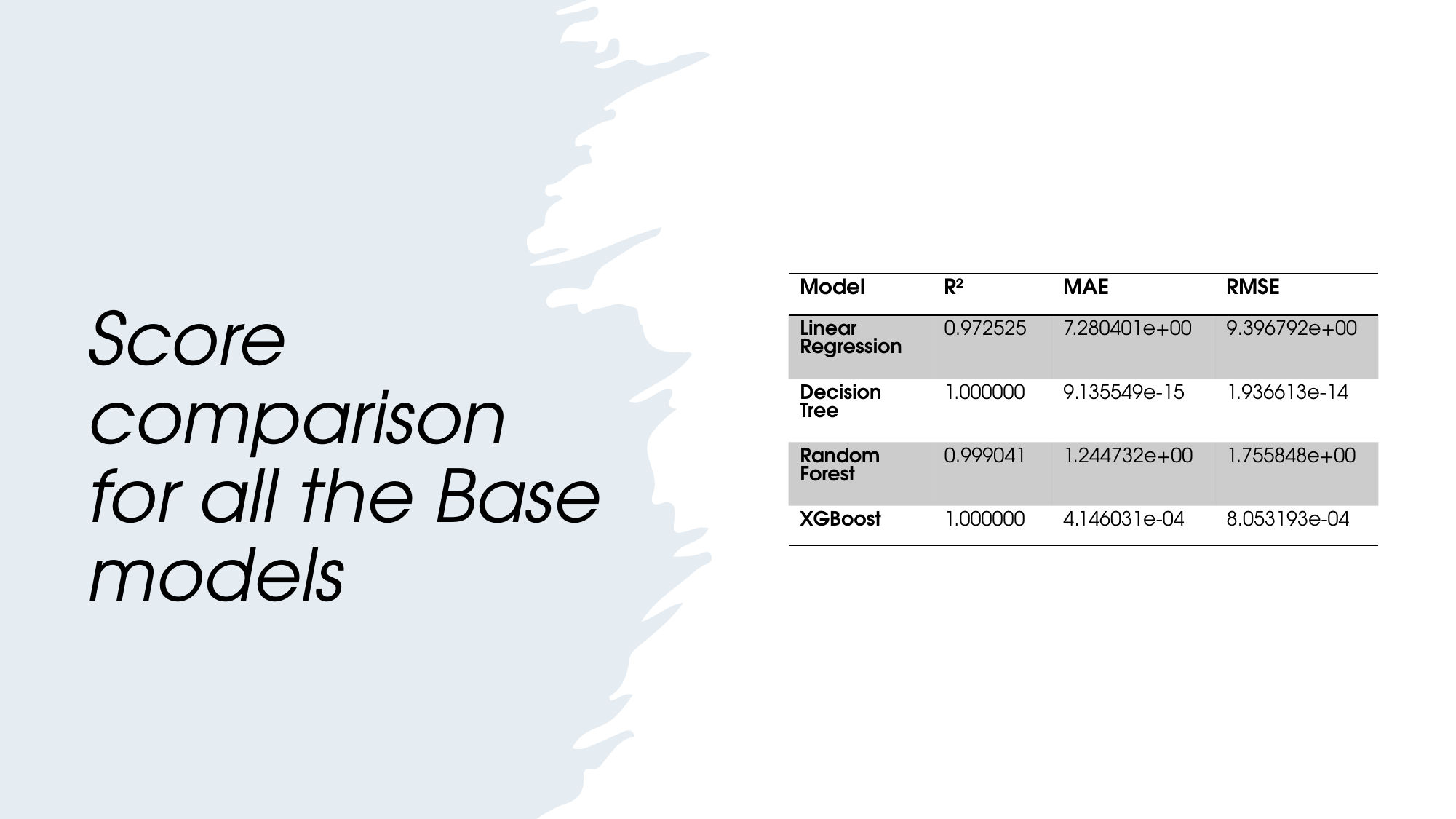

# Score comparison for all the Base models
| Model | R² | MAE | RMSE |
| --- | --- | --- | --- |
| Linear Regression | 0.972525 | 7.280401e+00 | 9.396792e+00 |
| Decision Tree | 1.000000 | 9.135549e-15 | 1.936613e-14 |
| Random Forest | 0.999041 | 1.244732e+00 | 1.755848e+00 |
| XGBoost | 1.000000 | 4.146031e-04 | 8.053193e-04 |